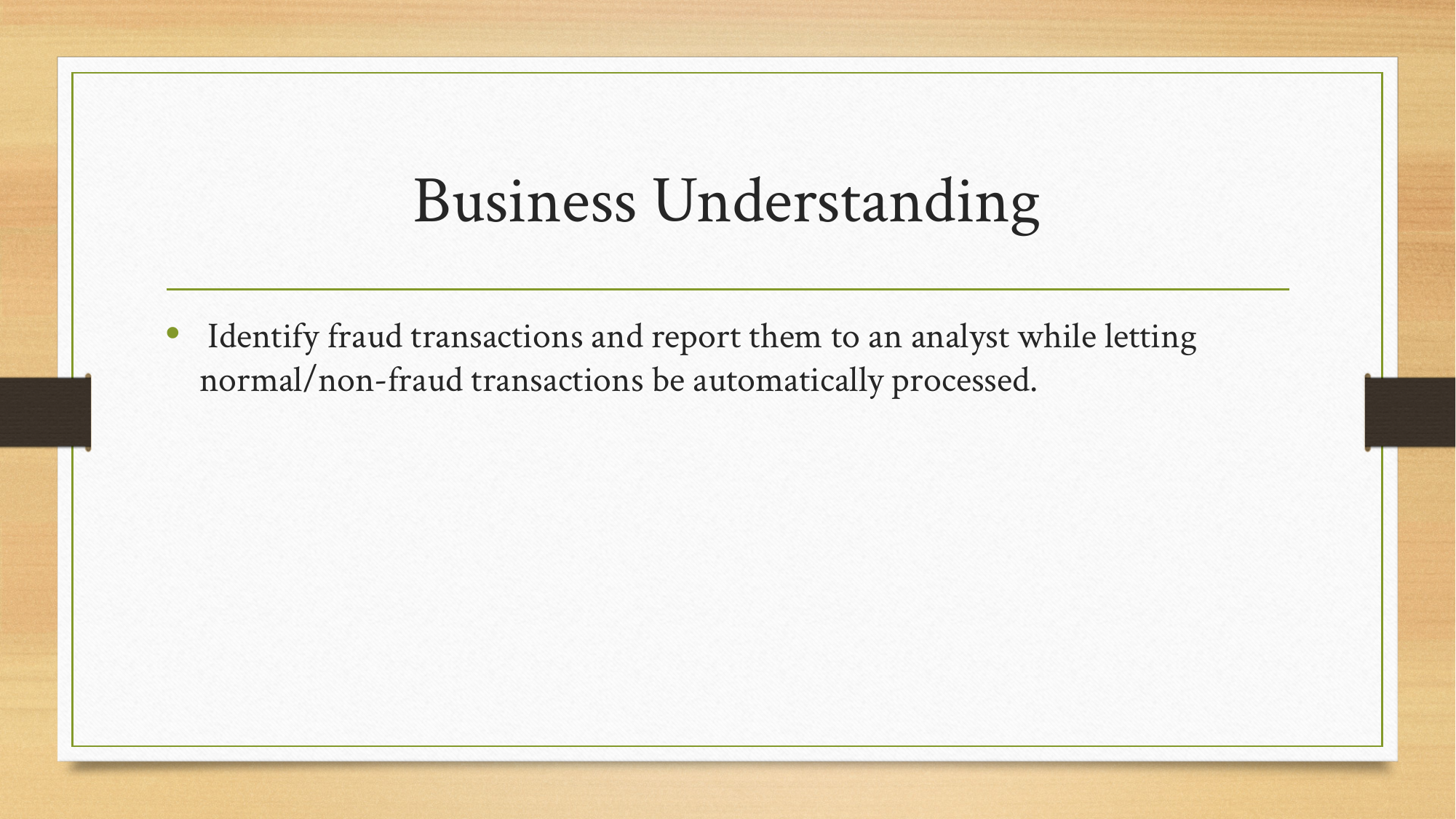

# Business Understanding
 Identify fraud transactions and report them to an analyst while letting normal/non-fraud transactions be automatically processed.